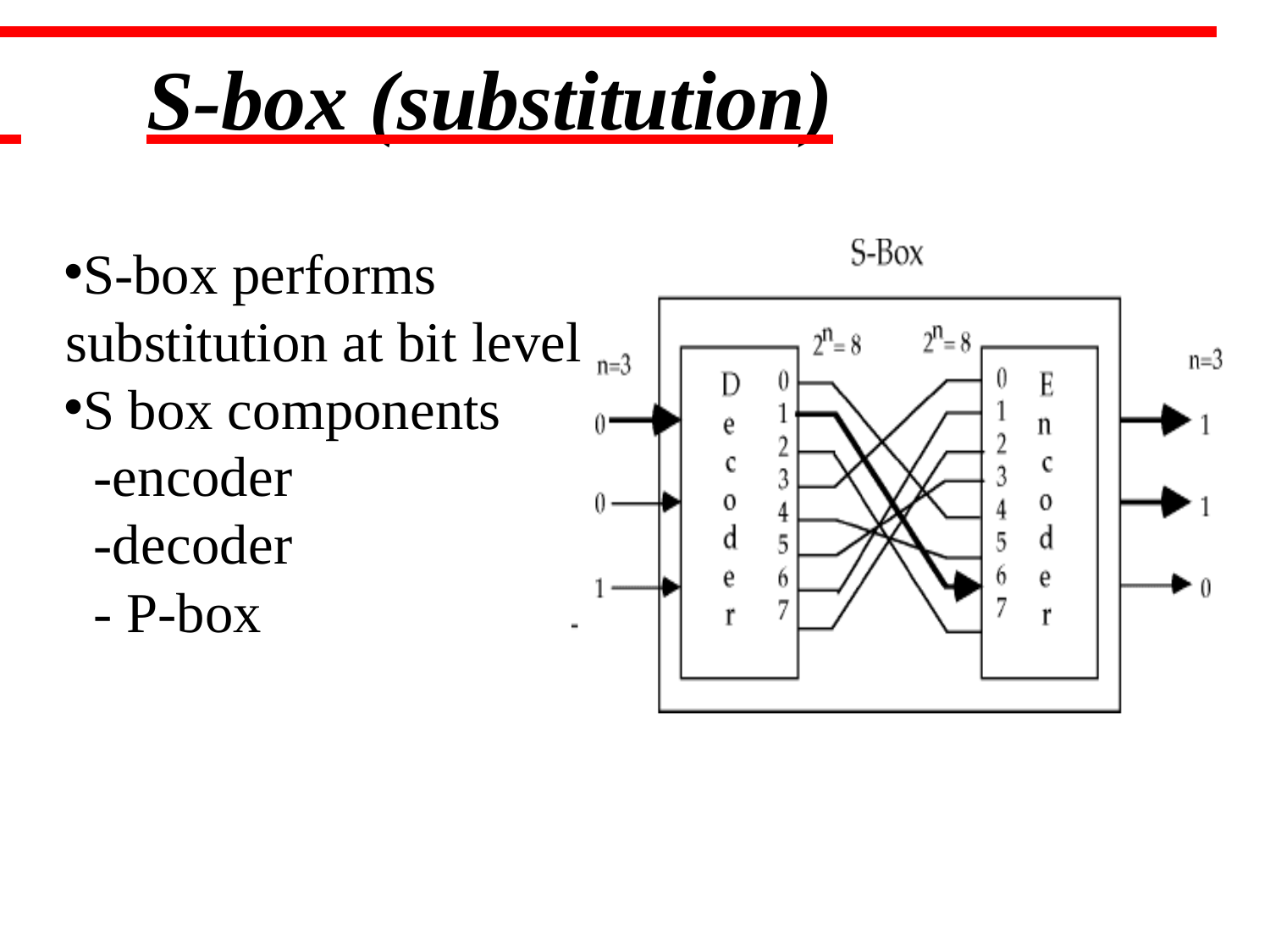

# S-box (substitution)
S-box performs  substitution at bit level
S box components
-encoder
-decoder
- P-box